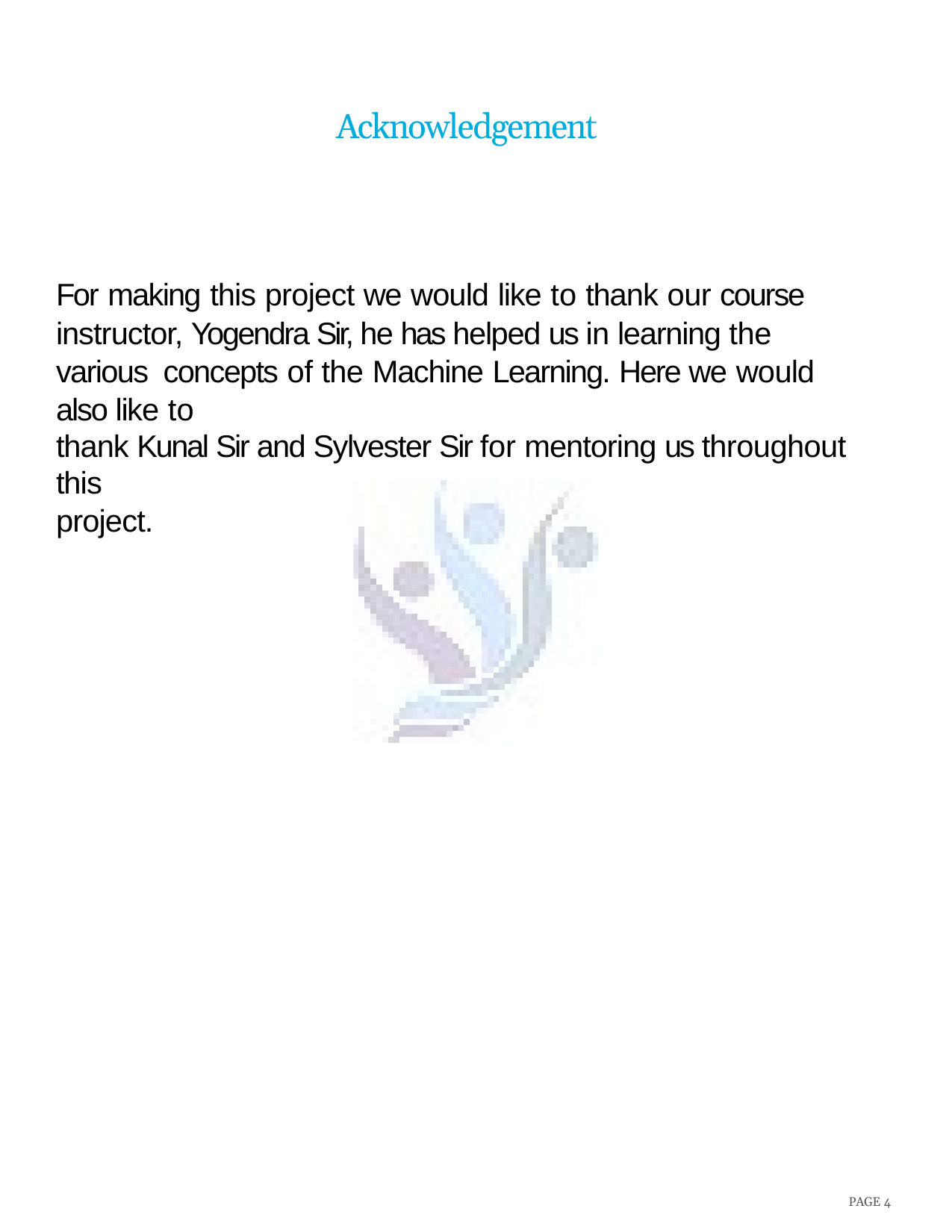

Acknowledgement
For making this project we would like to thank our course
instructor, Yogendra Sir, he has helped us in learning the various  concepts of the Machine Learning. Here we would also like to
thank Kunal Sir and Sylvester Sir for mentoring us throughout this
project.
PAGE 4